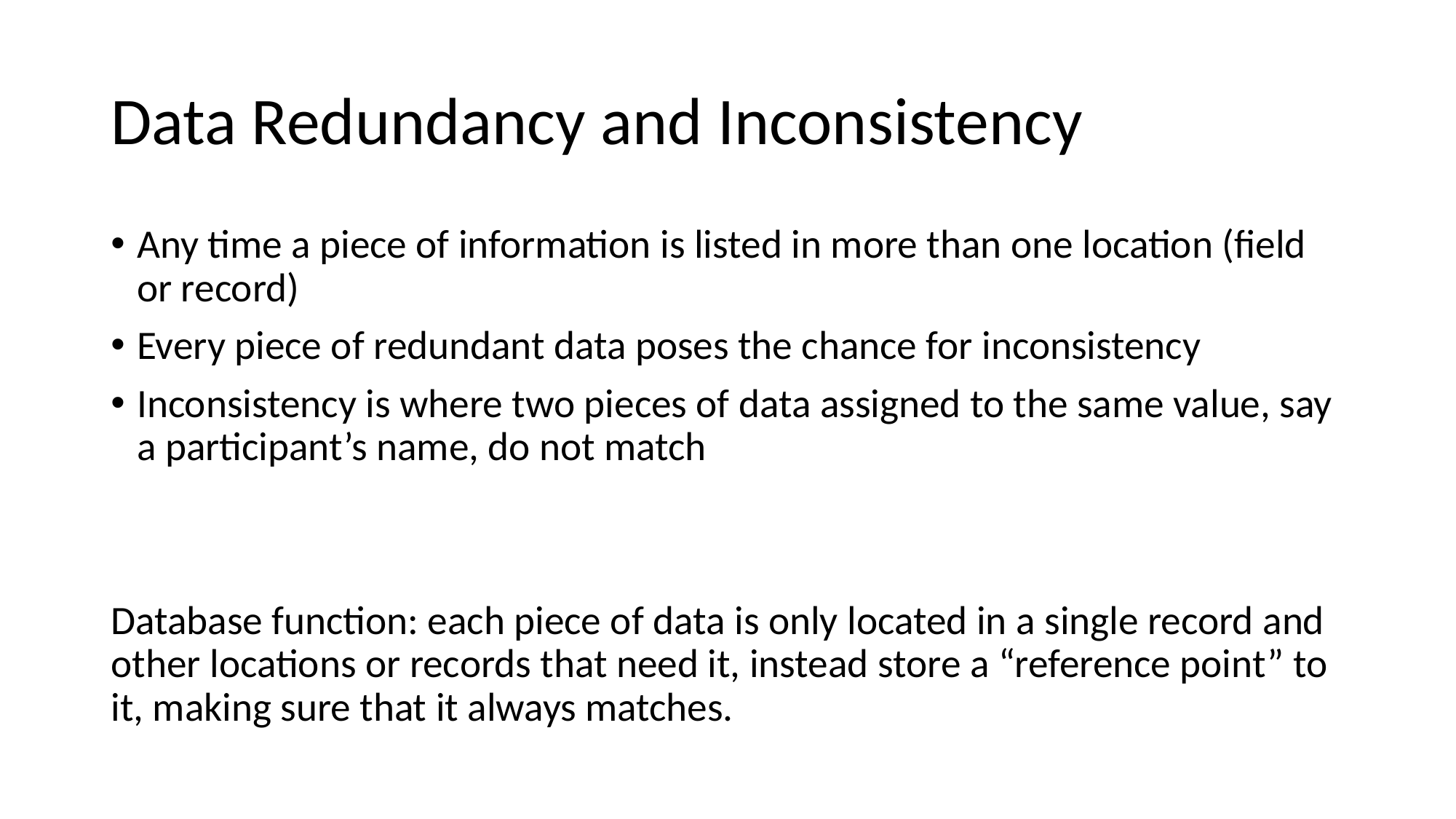

# Data Redundancy and Inconsistency
Any time a piece of information is listed in more than one location (field or record)
Every piece of redundant data poses the chance for inconsistency
Inconsistency is where two pieces of data assigned to the same value, say a participant’s name, do not match

Database function: each piece of data is only located in a single record and other locations or records that need it, instead store a “reference point” to it, making sure that it always matches.